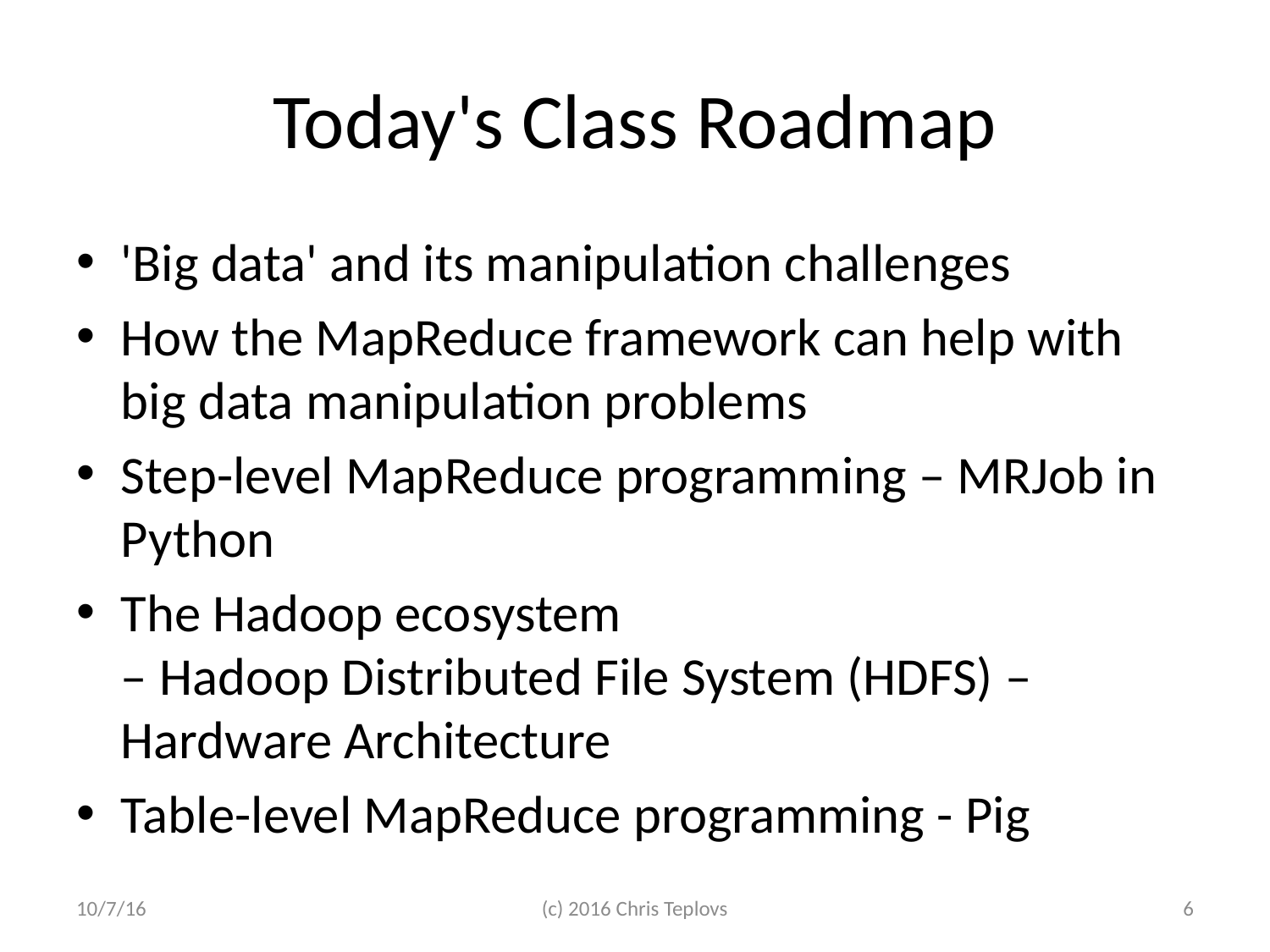

# Today's Class Roadmap
'Big data' and its manipulation challenges
How the MapReduce framework can help with big data manipulation problems
Step-level MapReduce programming – MRJob in Python
The Hadoop ecosystem
– Hadoop Distributed File System (HDFS) – Hardware Architecture
Table-level MapReduce programming - Pig
10/7/16
(c) 2016 Chris Teplovs
6